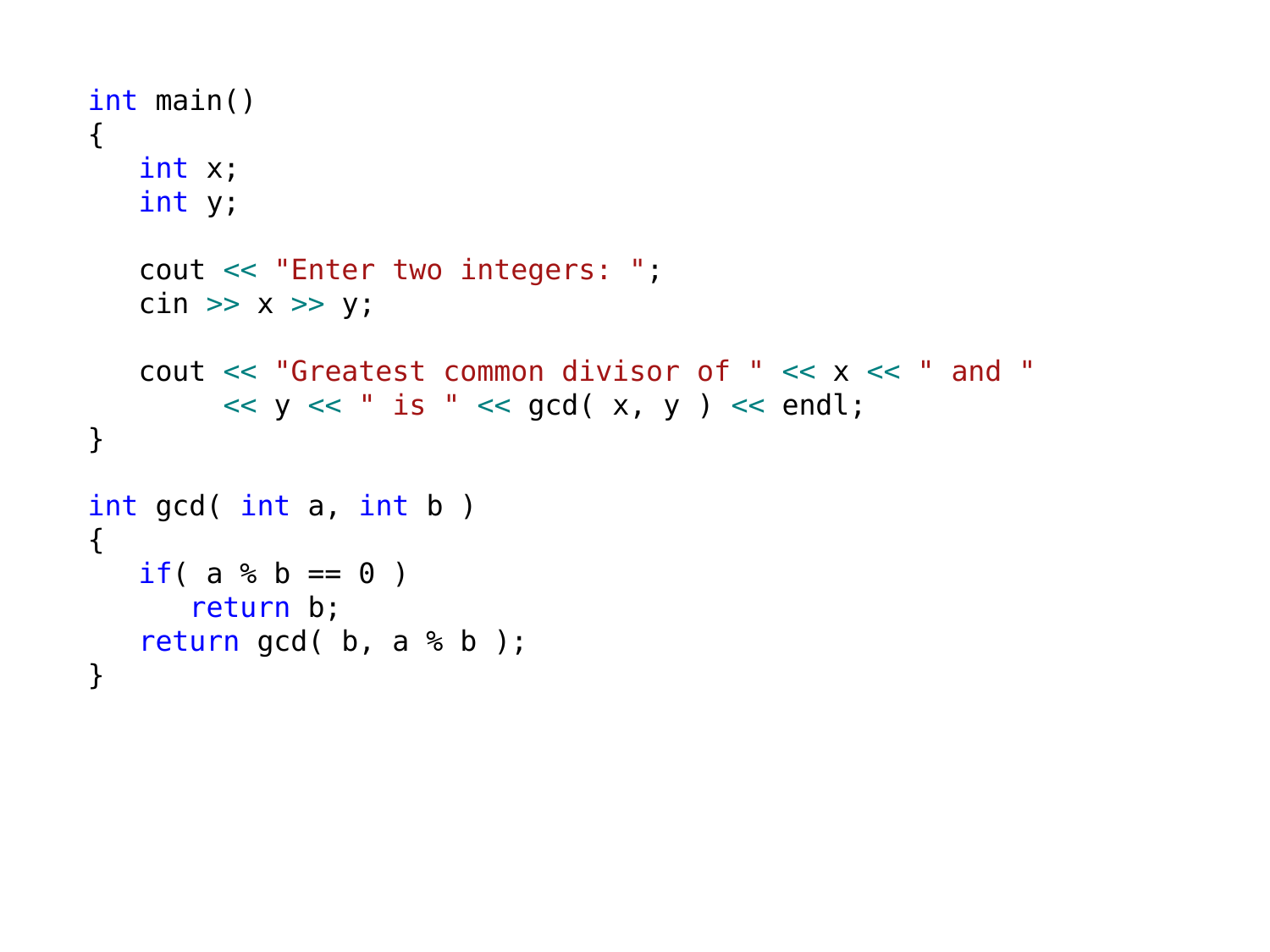

int main()
{
   int x;
   int y;

   cout << "Enter two integers: ";
   cin >> x >> y;

   cout << "Greatest common divisor of " << x << " and "
        << y << " is " << gcd( x, y ) << endl;
}

int gcd( int a, int b )
{
   if( a % b == 0 )
      return b;
   return gcd( b, a % b );
}